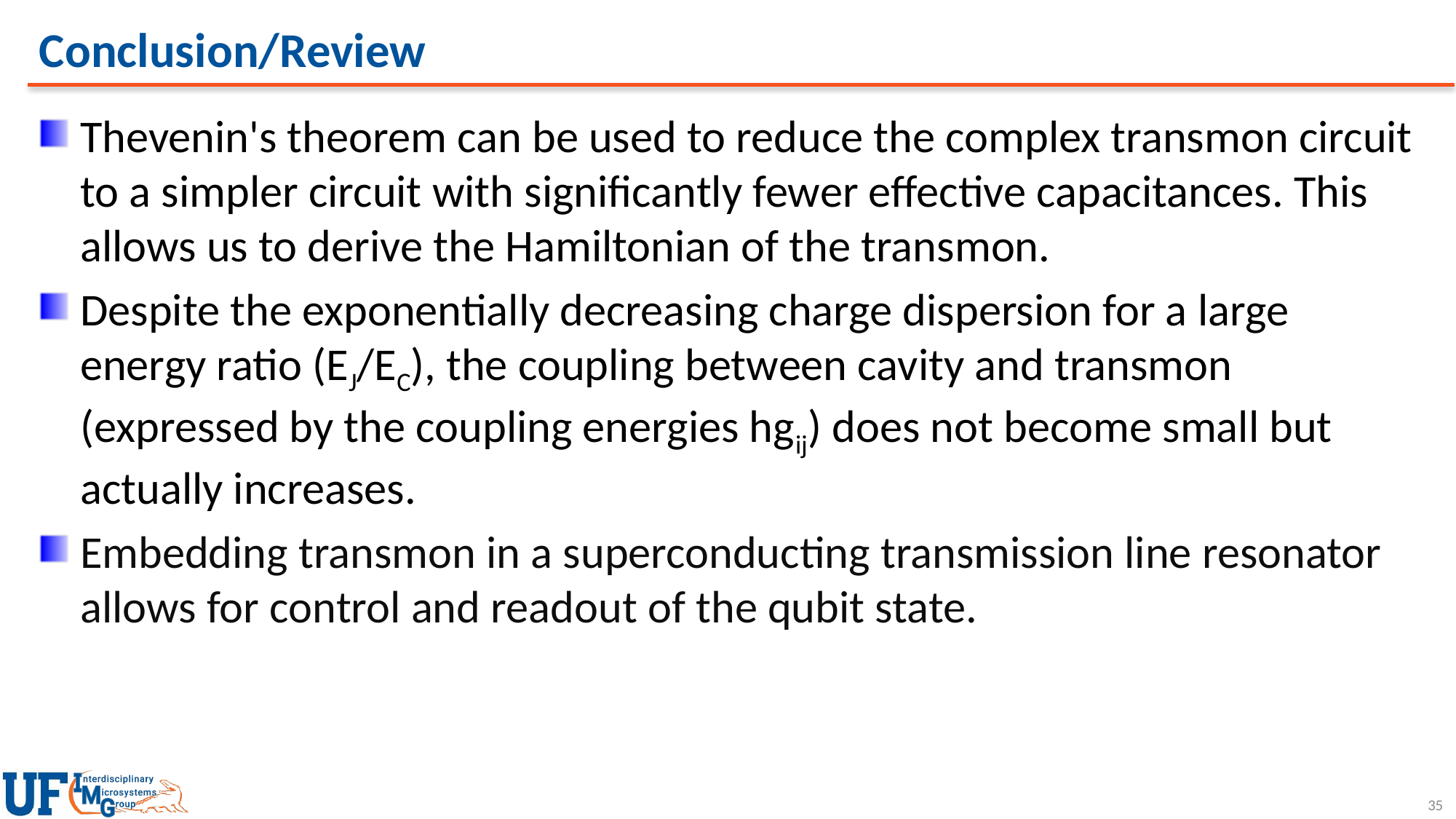

# Conclusion/Review

Thevenin's theorem can be used to reduce the complex transmon circuit to a simpler circuit with significantly fewer effective capacitances. This allows us to derive the Hamiltonian of the transmon.
Despite the exponentially decreasing charge dispersion for a large energy ratio (EJ/EC), the coupling between cavity and transmon (expressed by the coupling energies hgij) does not become small but actually increases.
Embedding transmon in a superconducting transmission line resonator allows for control and readout of the qubit state.

35